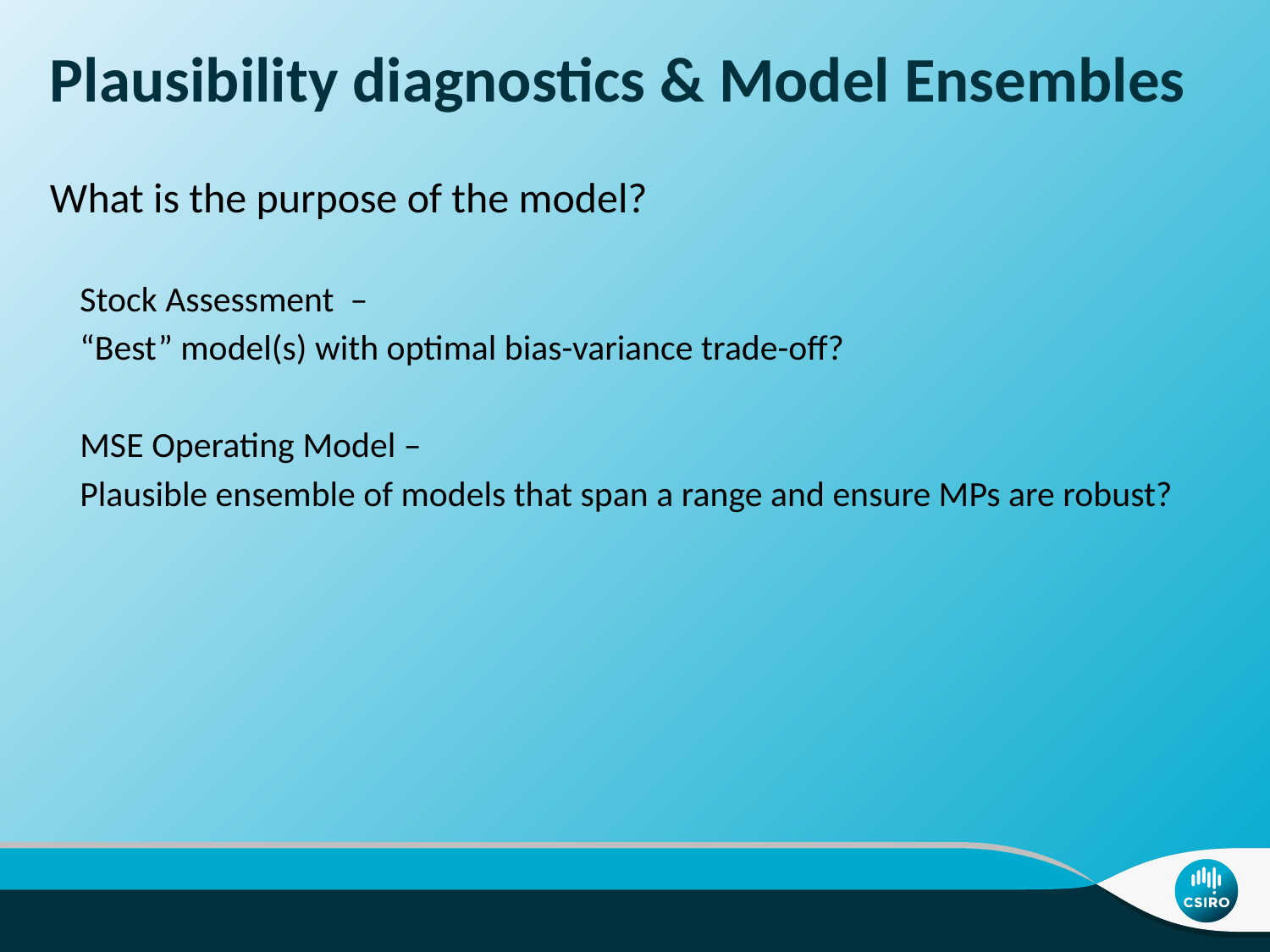

# Plausibility diagnostics & Model Ensembles
What is the purpose of the model?

Stock Assessment  –
“Best” model(s) with optimal bias-variance trade-off?

MSE Operating Model –
Plausible ensemble of models that span a range and ensure MPs are robust?